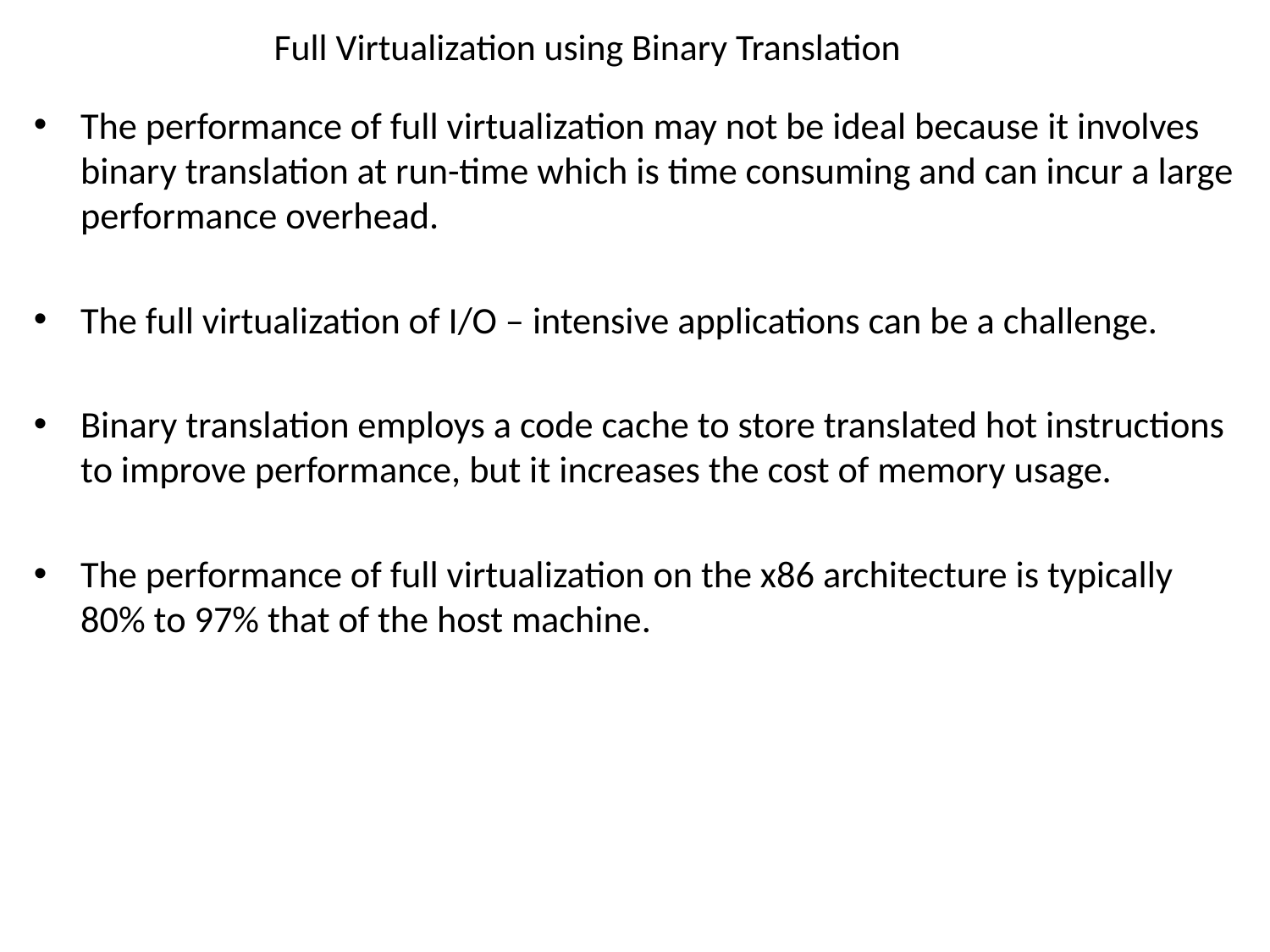

# Full Virtualization using Binary Translation
The performance of full virtualization may not be ideal because it involves binary translation at run-time which is time consuming and can incur a large performance overhead.

The full virtualization of I/O – intensive applications can be a challenge.

Binary translation employs a code cache to store translated hot instructions to improve performance, but it increases the cost of memory usage.

The performance of full virtualization on the x86 architecture is typically 80% to 97% that of the host machine.